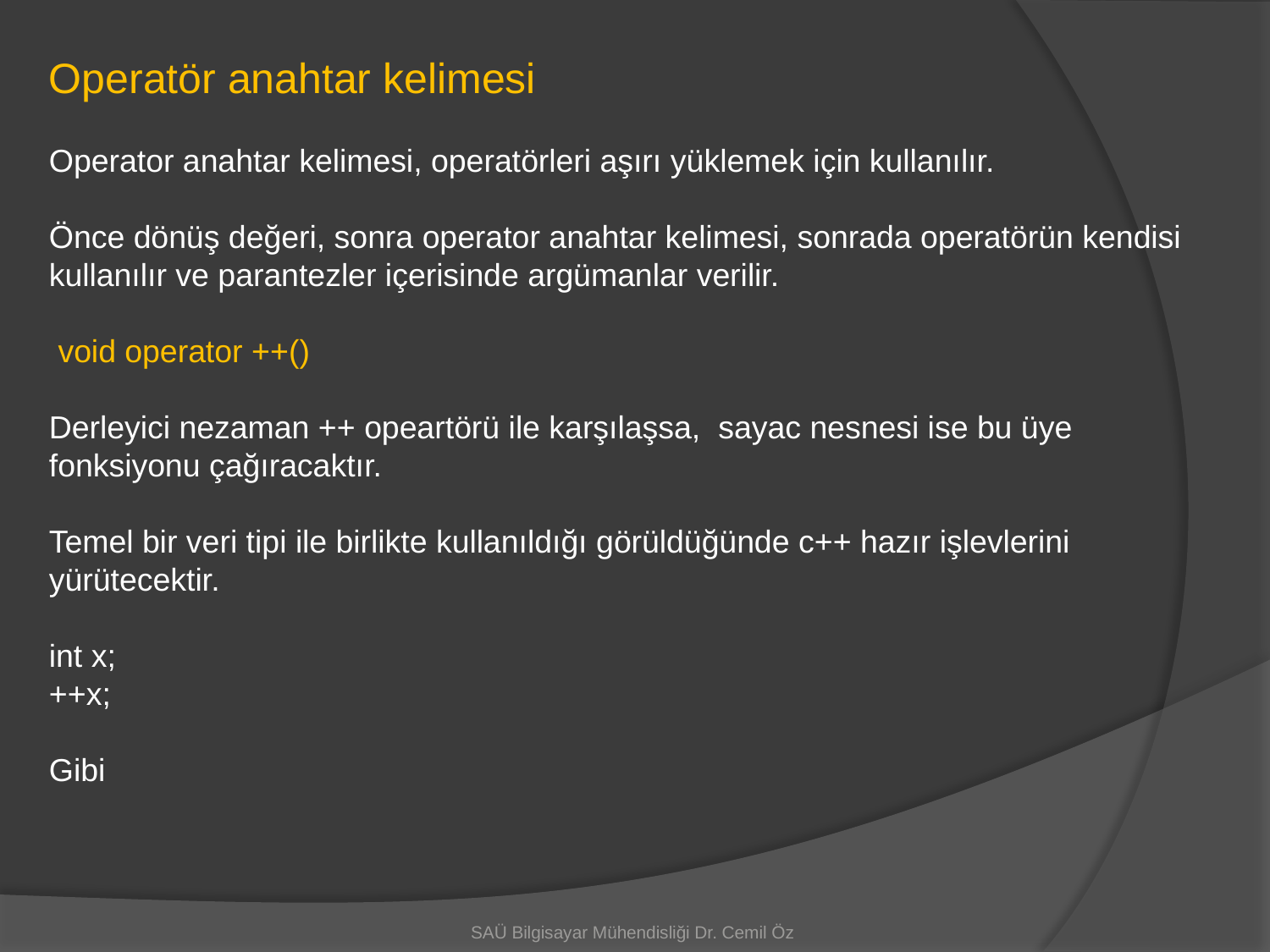

Operatör anahtar kelimesi

Operator anahtar kelimesi, operatörleri aşırı yüklemek için kullanılır.

Önce dönüş değeri, sonra operator anahtar kelimesi, sonrada operatörün kendisi kullanılır ve parantezler içerisinde argümanlar verilir.

 void operator ++()

Derleyici nezaman ++ opeartörü ile karşılaşsa,  sayac nesnesi ise bu üye fonksiyonu çağıracaktır.

Temel bir veri tipi ile birlikte kullanıldığı görüldüğünde c++ hazır işlevlerini yürütecektir.

int x;
++x;

Gibi

SAÜ Bilgisayar Mühendisliği Dr. Cemil Öz